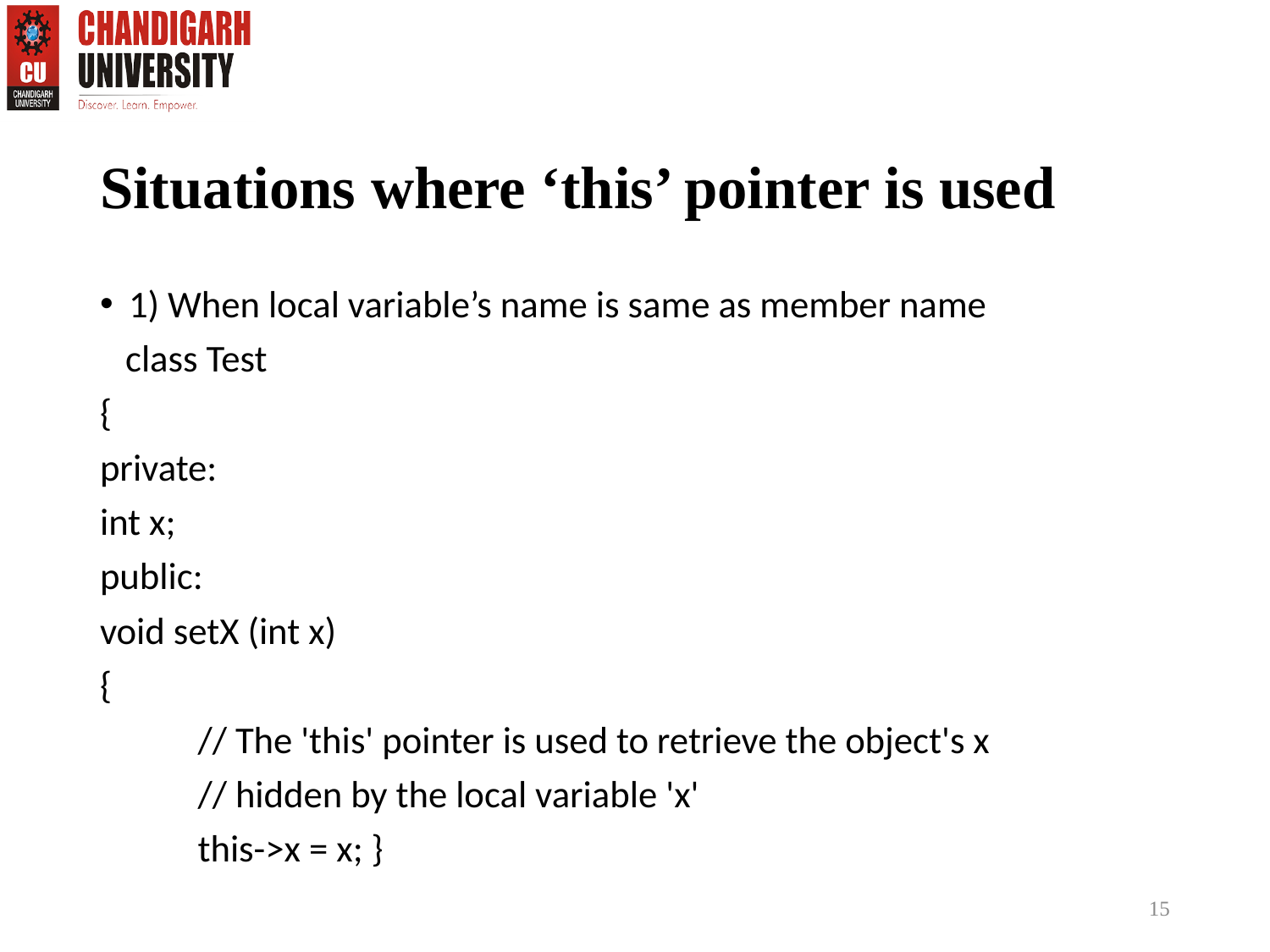

# Situations where ‘this’ pointer is used
1) When local variable’s name is same as member name
   class Test
{
private:
int x;
public:
void setX (int x)
{
	// The 'this' pointer is used to retrieve the object's x
	// hidden by the local variable 'x'
	this->x = x; }

15